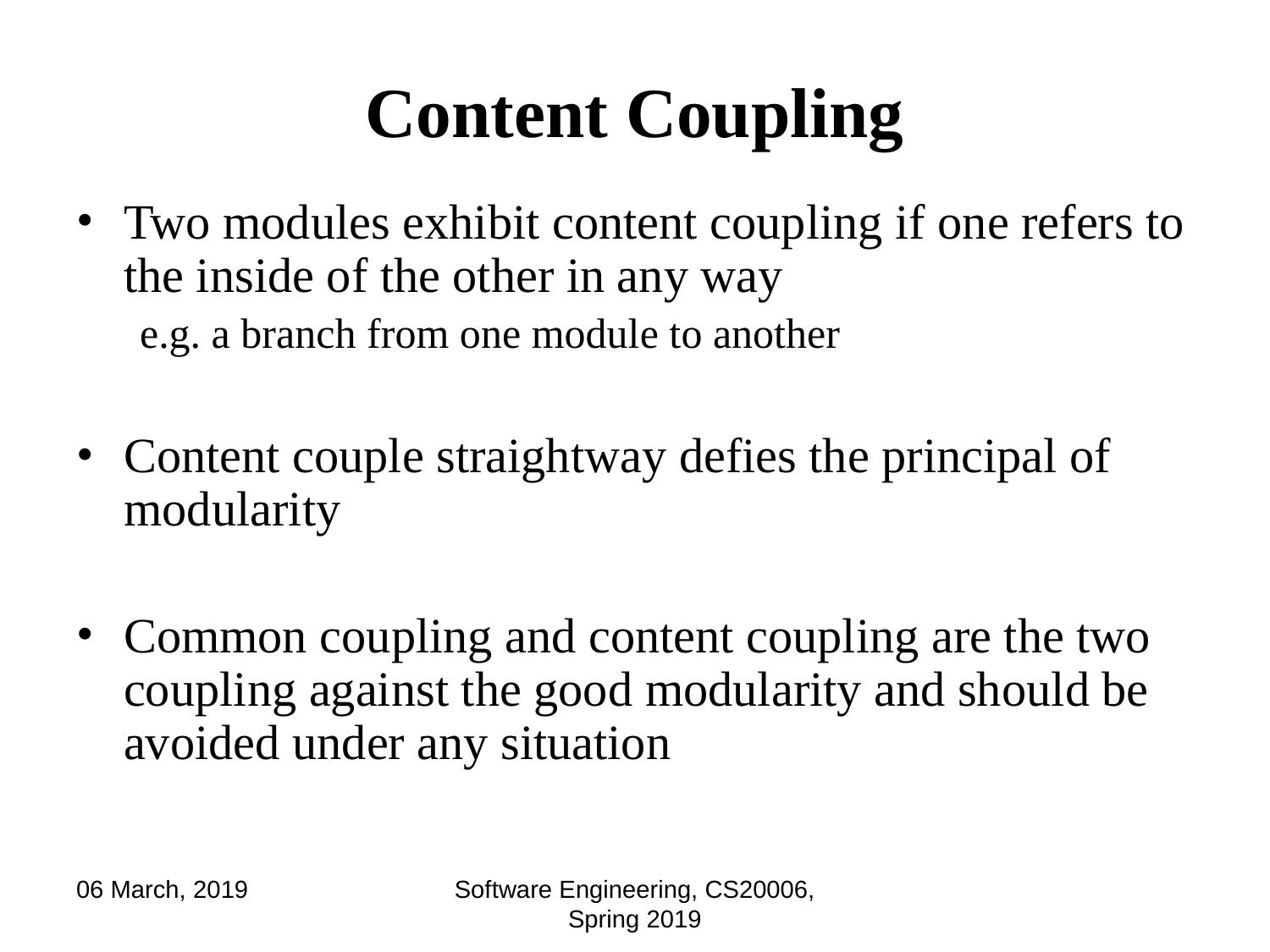

# Content Coupling
Two modules exhibit content coupling if one refers to the inside of the other in any way
e.g. a branch from one module to another

Content couple straightway defies the principal of modularity

Common coupling and content coupling are the two coupling against the good modularity and should be avoided under any situation
06 March, 2019
Software Engineering, CS20006, Spring 2019